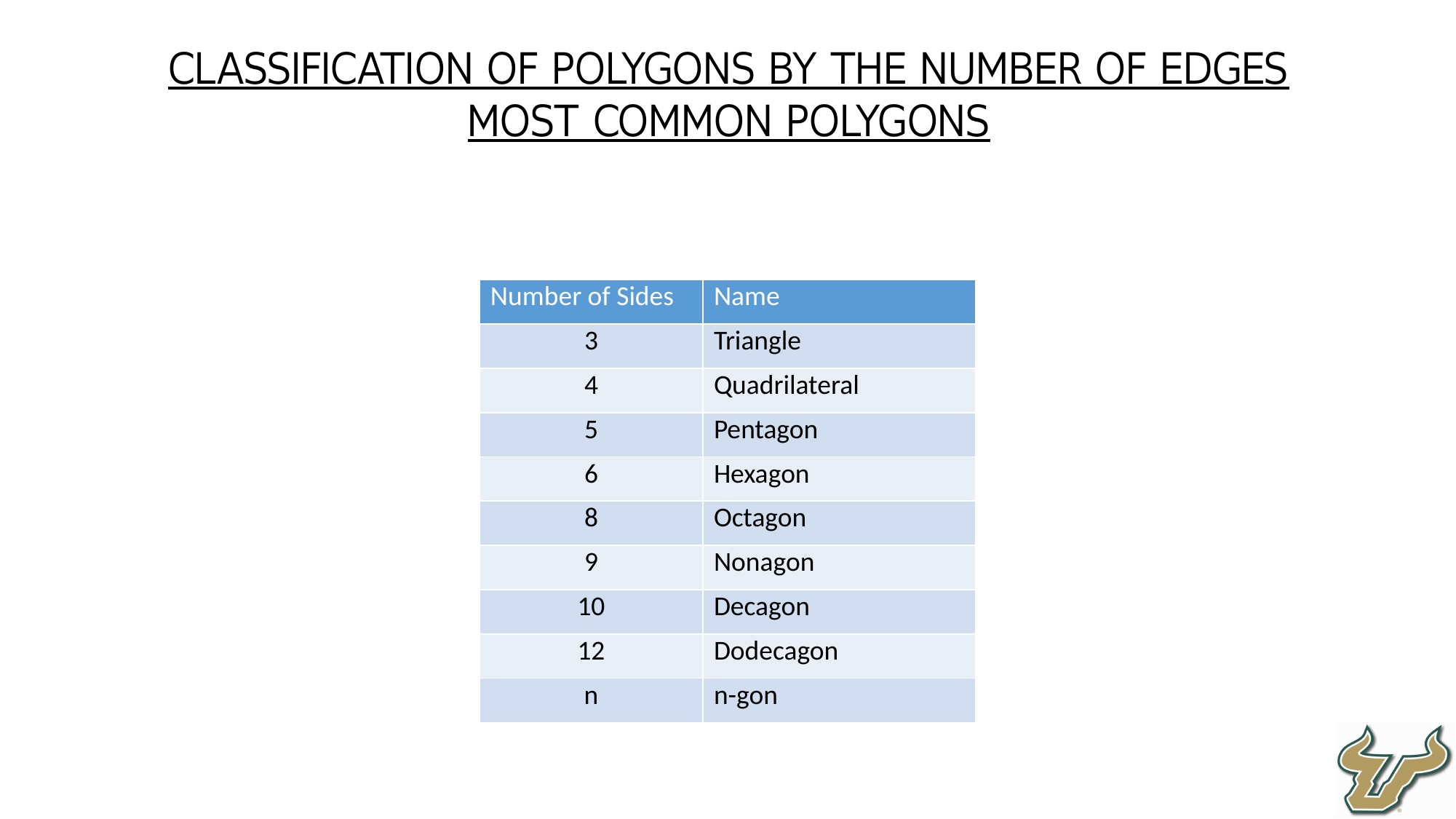

Classification of Polygons by the Number of Edges
Most Common Polygons

| Number of Sides | Name |
| --- | --- |
| 3 | Triangle |
| 4 | Quadrilateral |
| 5 | Pentagon |
| 6 | Hexagon |
| 8 | Octagon |
| 9 | Nonagon |
| 10 | Decagon |
| 12 | Dodecagon |
| n | n-gon |